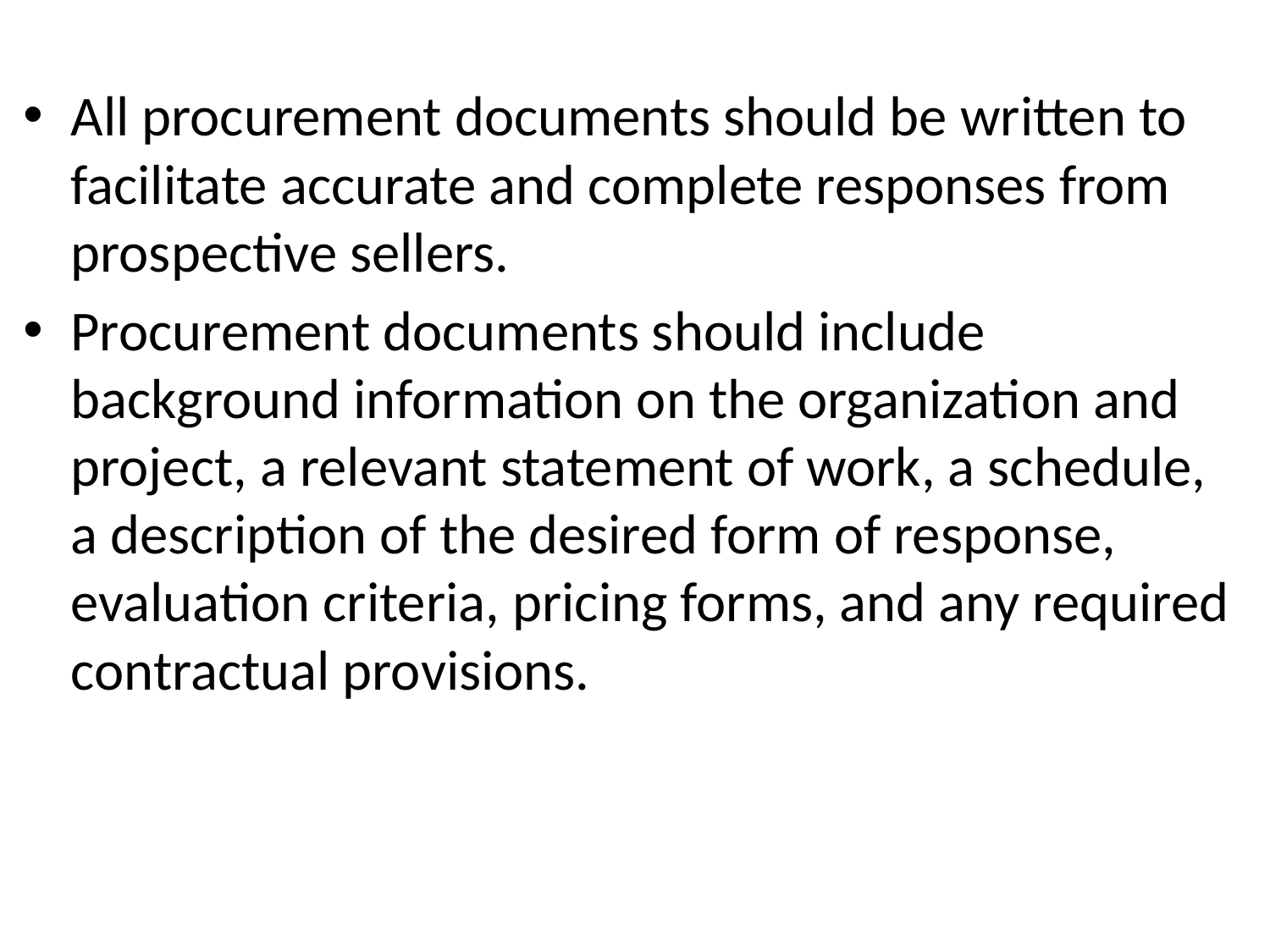

All procurement documents should be written to facilitate accurate and complete responses from prospective sellers.
Procurement documents should include background information on the organization and project, a relevant statement of work, a schedule, a description of the desired form of response, evaluation criteria, pricing forms, and any required contractual provisions.